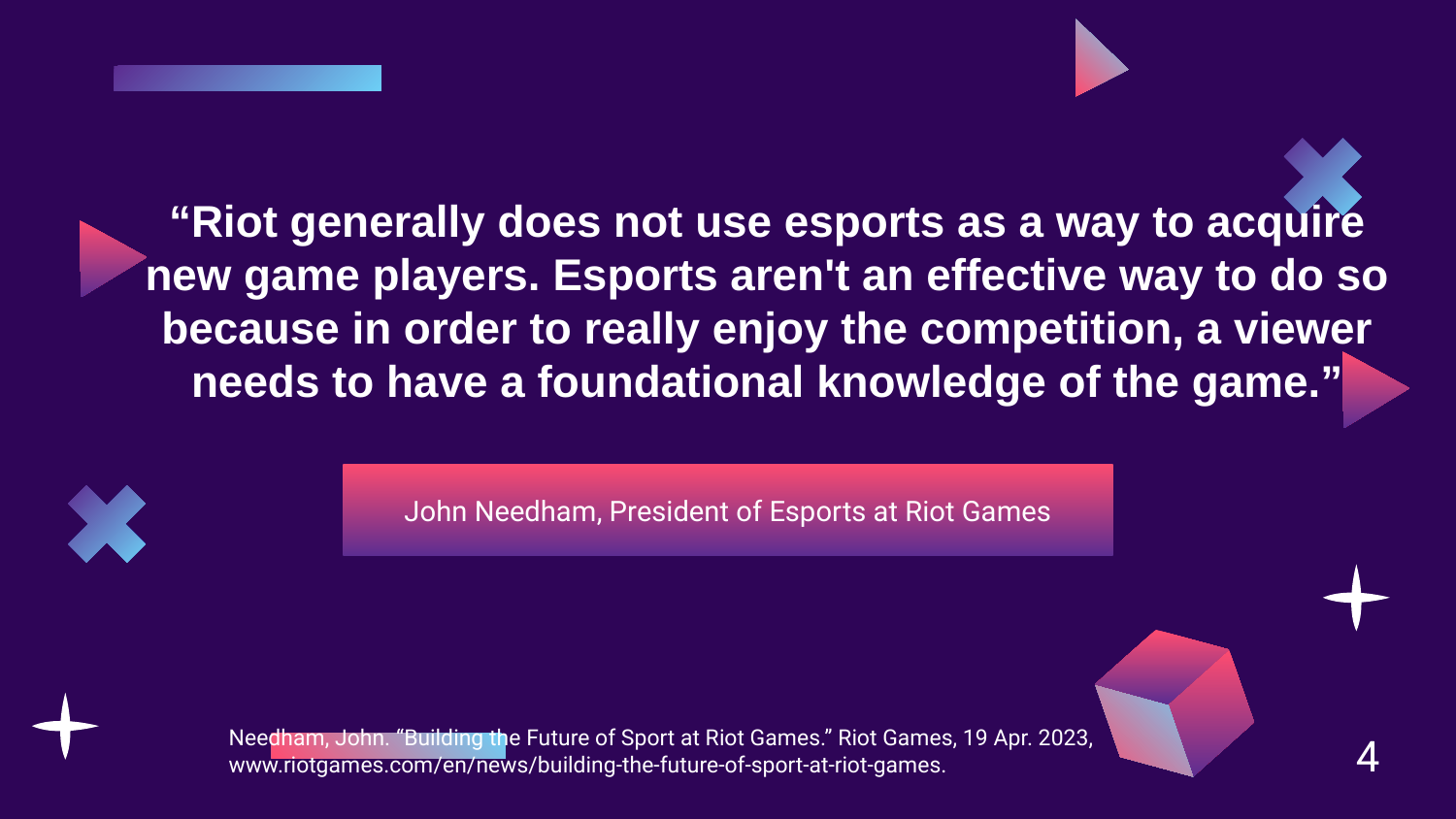

# “Riot generally does not use esports as a way to acquire new game players. Esports aren't an effective way to do so because in order to really enjoy the competition, a viewer needs to have a foundational knowledge of the game.”
John Needham, President of Esports at Riot Games
Needham, John. “Building the Future of Sport at Riot Games.” Riot Games, 19 Apr. 2023, www.riotgames.com/en/news/building-the-future-of-sport-at-riot-games.
4